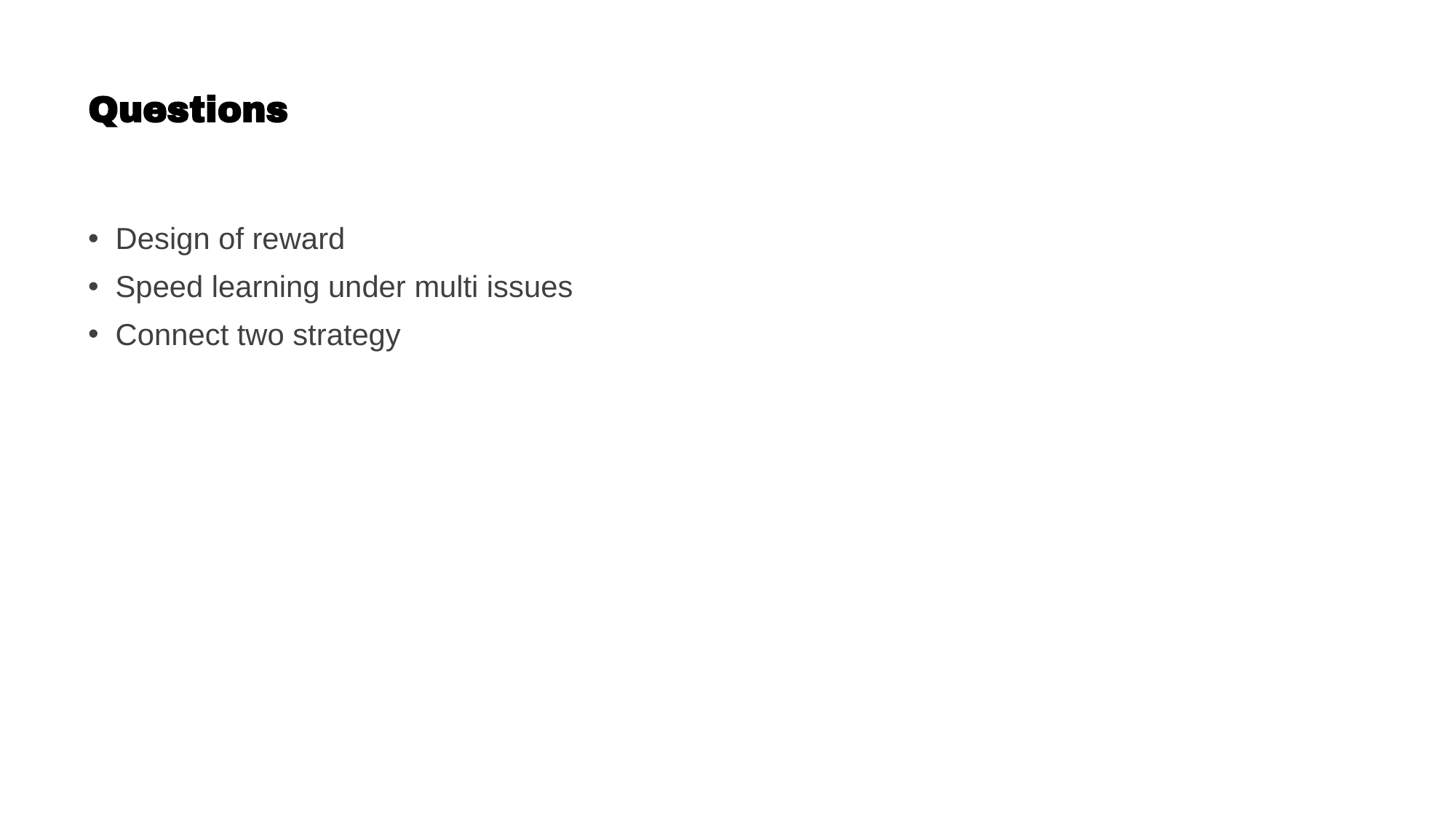

# Questions
Design of reward
Speed learning under multi issues
Connect two strategy